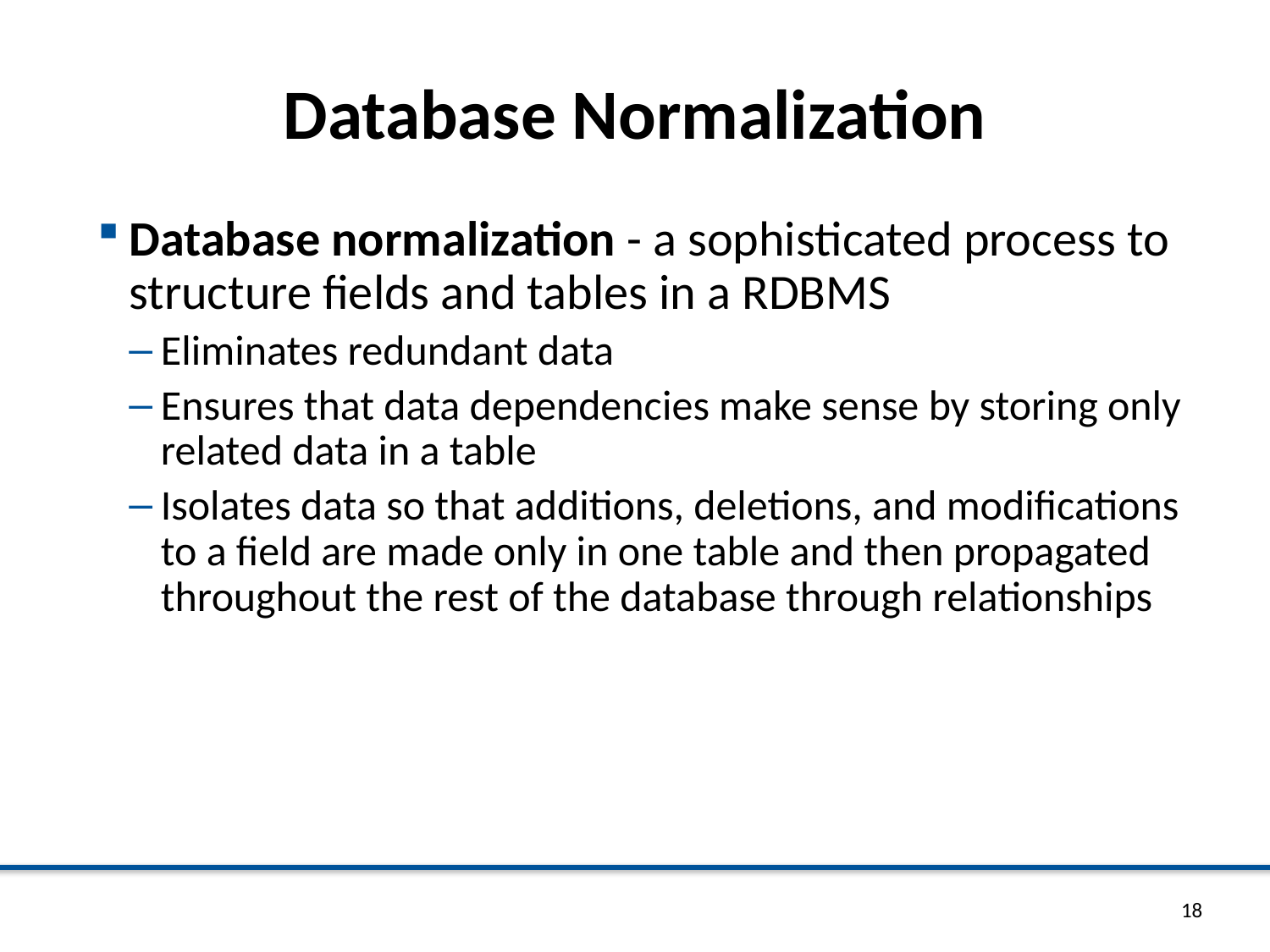

# Database Normalization
Database normalization - a sophisticated process to structure fields and tables in a RDBMS
Eliminates redundant data
Ensures that data dependencies make sense by storing only related data in a table
Isolates data so that additions, deletions, and modifications to a field are made only in one table and then propagated throughout the rest of the database through relationships
18